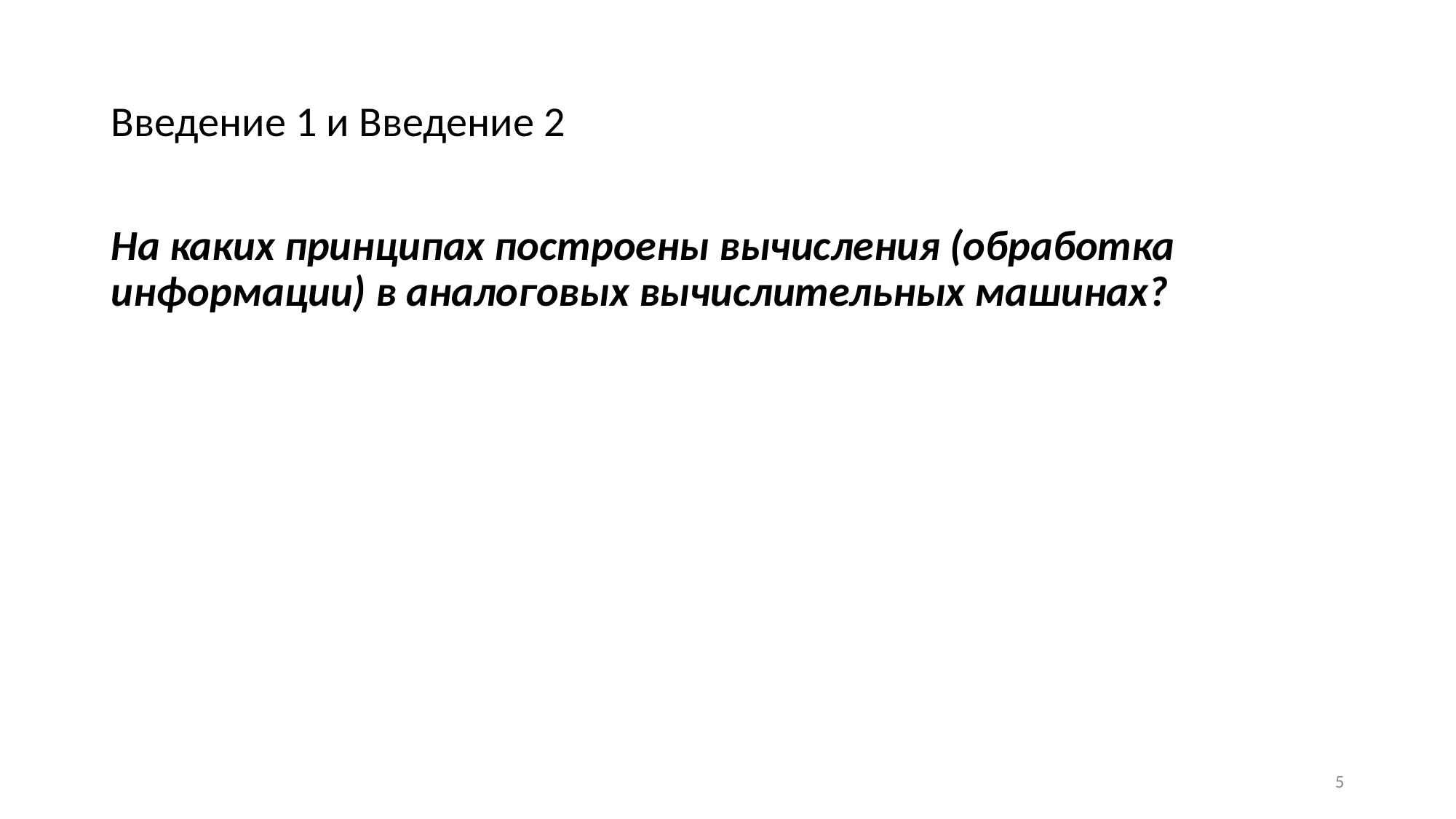

# Введение 1 и Введение 2
На каких принципах построены вычисления (обработка информации) в аналоговых вычислительных машинах?

5